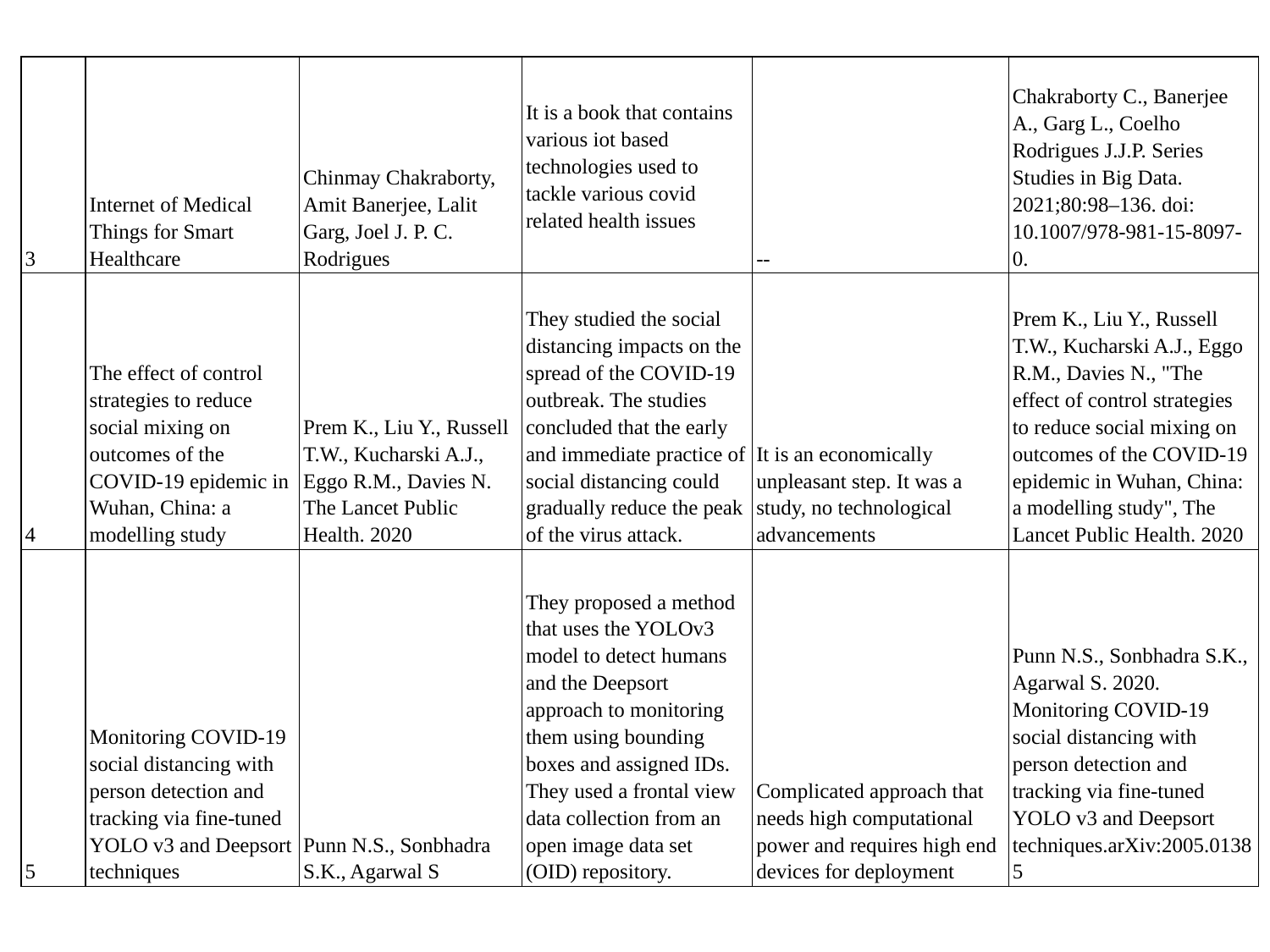

| 3 | Internet of Medical Things for Smart Healthcare | Chinmay Chakraborty, Amit Banerjee, Lalit Garg, Joel J. P. C. Rodrigues | It is a book that contains various iot based technologies used to tackle various covid related health issues | -- | Chakraborty C., Banerjee A., Garg L., Coelho Rodrigues J.J.P. Series Studies in Big Data. 2021;80:98–136. doi: 10.1007/978-981-15-8097-0. |
| --- | --- | --- | --- | --- | --- |
| 4 | The effect of control strategies to reduce social mixing on outcomes of the COVID-19 epidemic in Wuhan, China: a modelling study | Prem K., Liu Y., Russell T.W., Kucharski A.J., Eggo R.M., Davies N. The Lancet Public Health. 2020 | They studied the social distancing impacts on the spread of the COVID-19 outbreak. The studies concluded that the early and immediate practice of social distancing could gradually reduce the peak of the virus attack. | It is an economically unpleasant step. It was a study, no technological advancements | Prem K., Liu Y., Russell T.W., Kucharski A.J., Eggo R.M., Davies N., "The effect of control strategies to reduce social mixing on outcomes of the COVID-19 epidemic in Wuhan, China: a modelling study", The Lancet Public Health. 2020 |
| 5 | Monitoring COVID-19 social distancing with person detection and tracking via fine-tuned YOLO v3 and Deepsort techniques | Punn N.S., Sonbhadra S.K., Agarwal S | They proposed a method that uses the YOLOv3 model to detect humans and the Deepsort approach to monitoring them using bounding boxes and assigned IDs. They used a frontal view data collection from an open image data set (OID) repository. | Complicated approach that needs high computational power and requires high end devices for deployment | Punn N.S., Sonbhadra S.K., Agarwal S. 2020. Monitoring COVID-19 social distancing with person detection and tracking via fine-tuned YOLO v3 and Deepsort techniques.arXiv:2005.01385 |